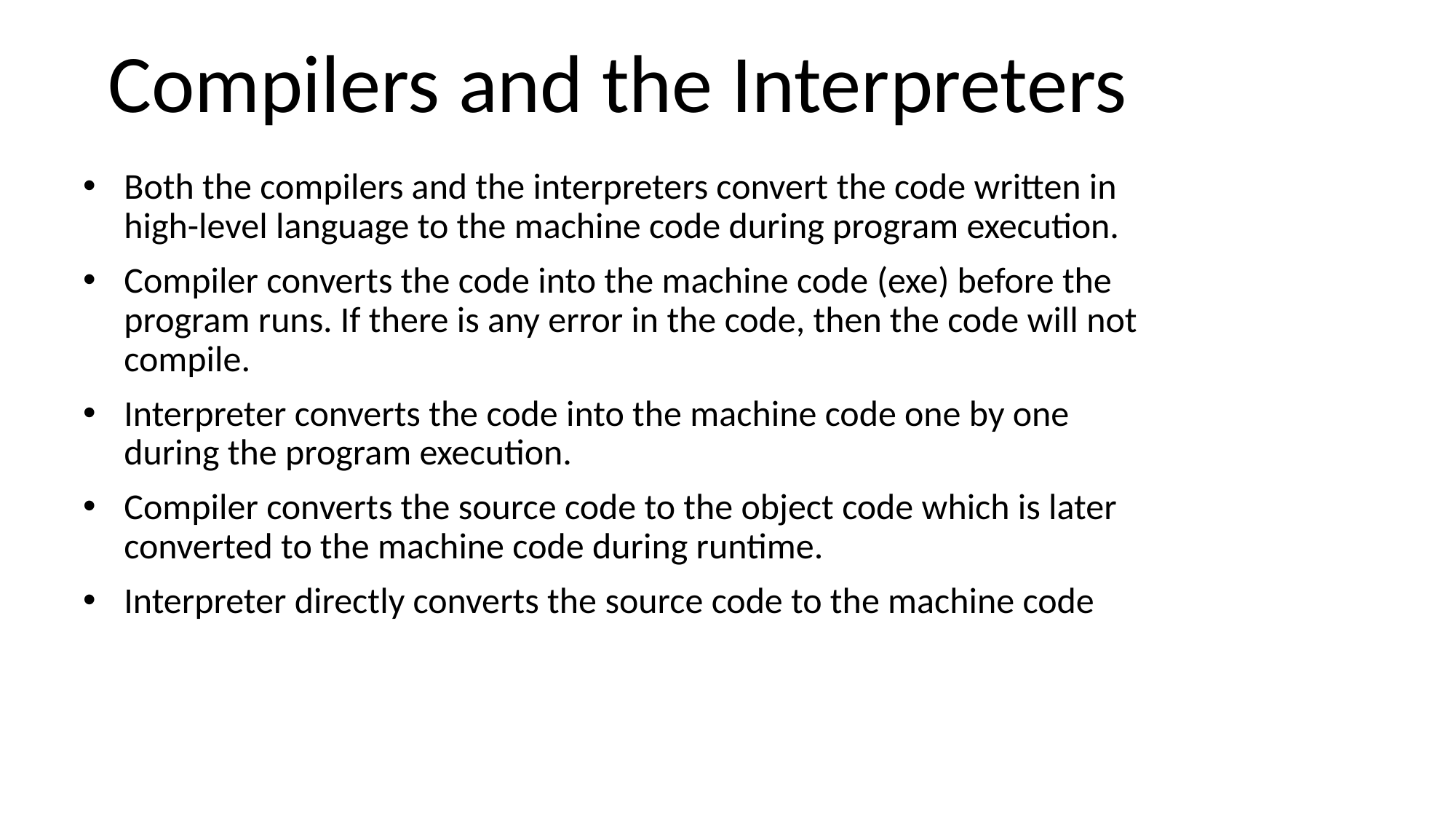

# Compilers and the Interpreters
Both the compilers and the interpreters convert the code written in high-level language to the machine code during program execution.
Compiler converts the code into the machine code (exe) before the program runs. If there is any error in the code, then the code will not compile.
Interpreter converts the code into the machine code one by one during the program execution.
Compiler converts the source code to the object code which is later converted to the machine code during runtime.
Interpreter directly converts the source code to the machine code